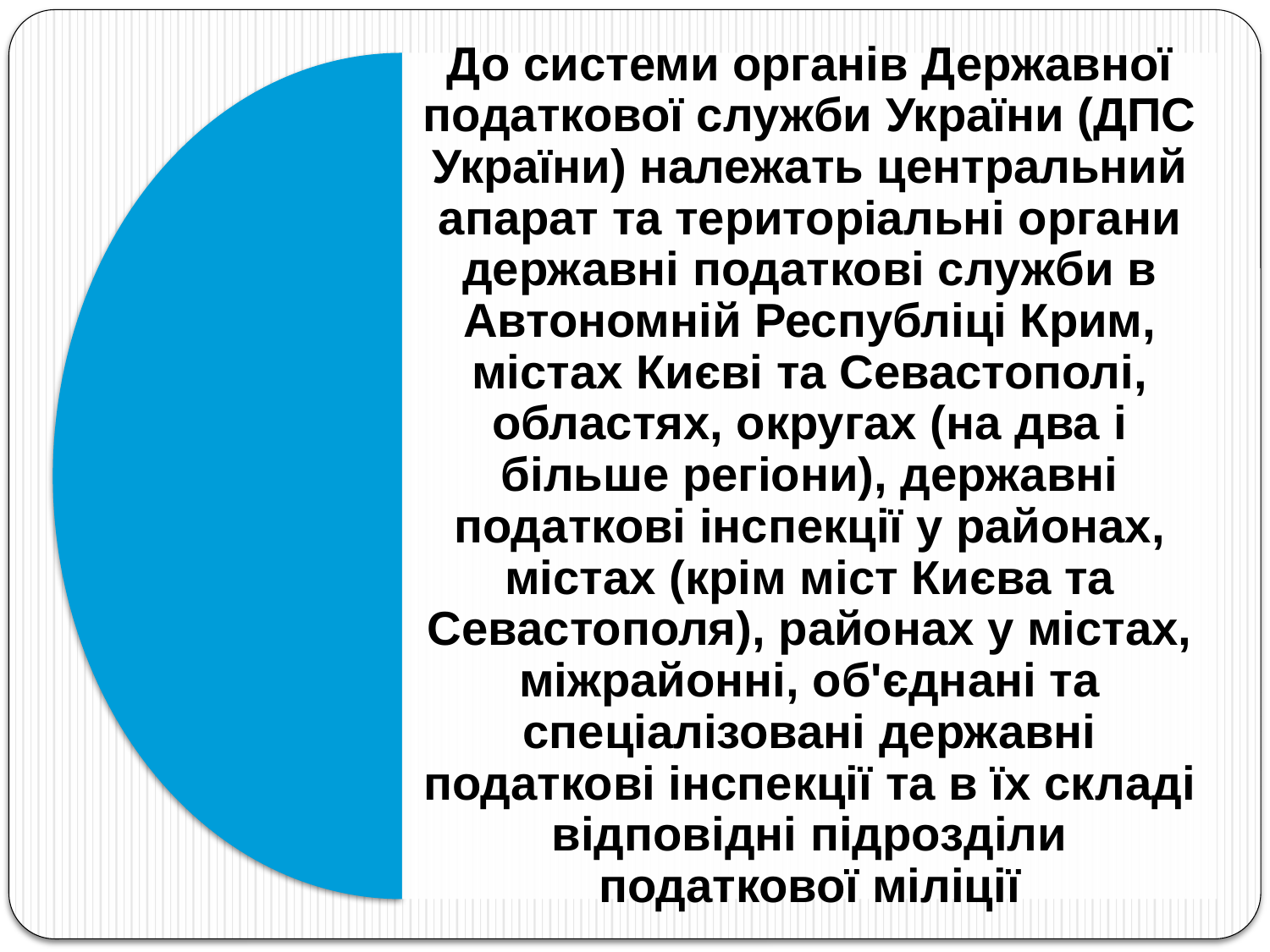

До системи органів Державної податкової служби України (ДПС України) належать центральний апарат та територіальні органи державні податкові служби в Автономній Республіці Крим, містах Києві та Севастополі, областях, округах (на два і більше регіони), державні податкові інспекції у районах, містах (крім міст Києва та Севастополя), районах у містах, міжрайонні, об'єднані та спеціалізовані державні податкові інспекції та в їх складі відповідні підрозділи податкової міліції